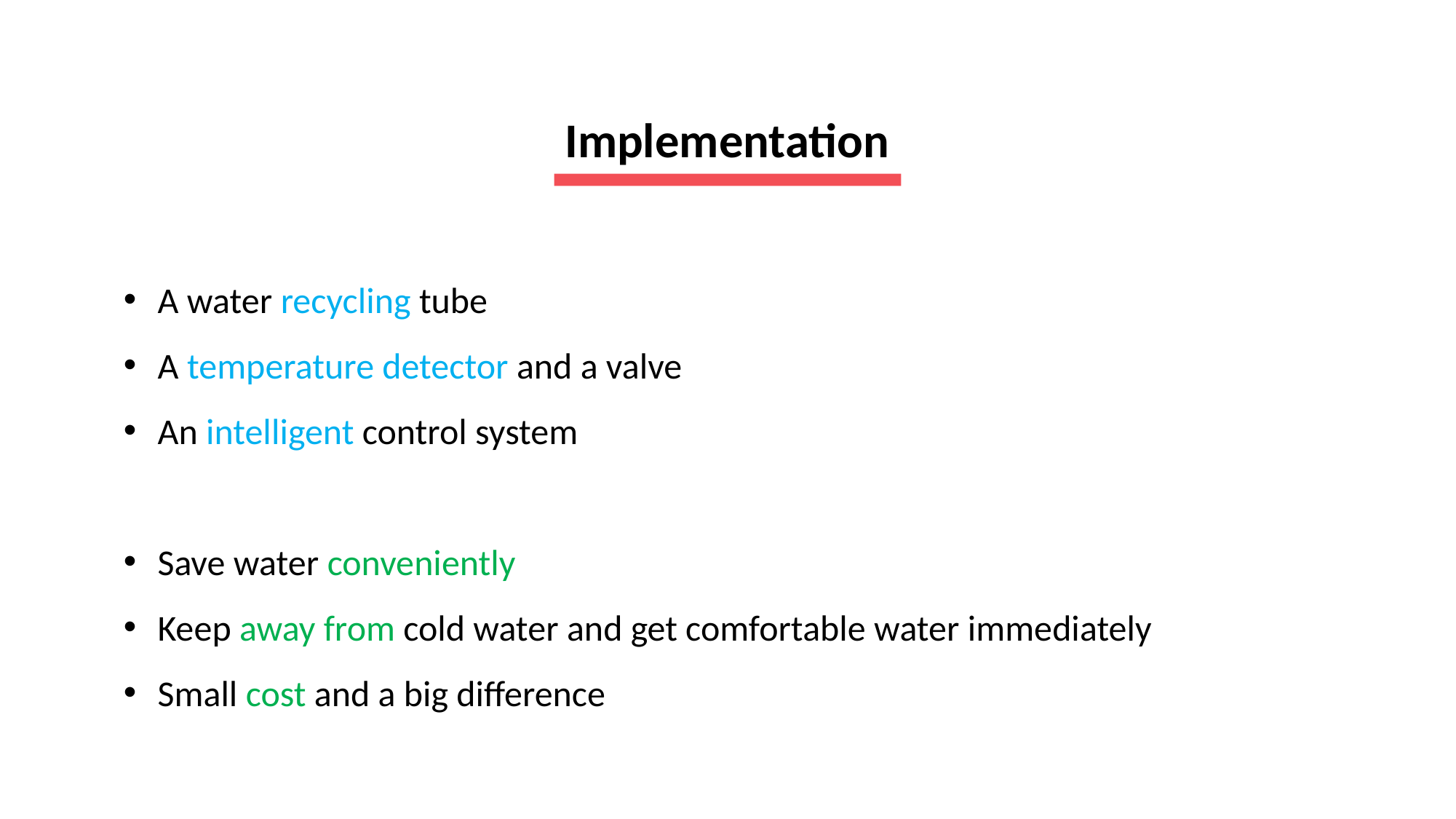

Implementation

A water recycling tube
A temperature detector and a valve
An intelligent control system

Save water conveniently
Keep away from cold water and get comfortable water immediately
Small cost and a big difference